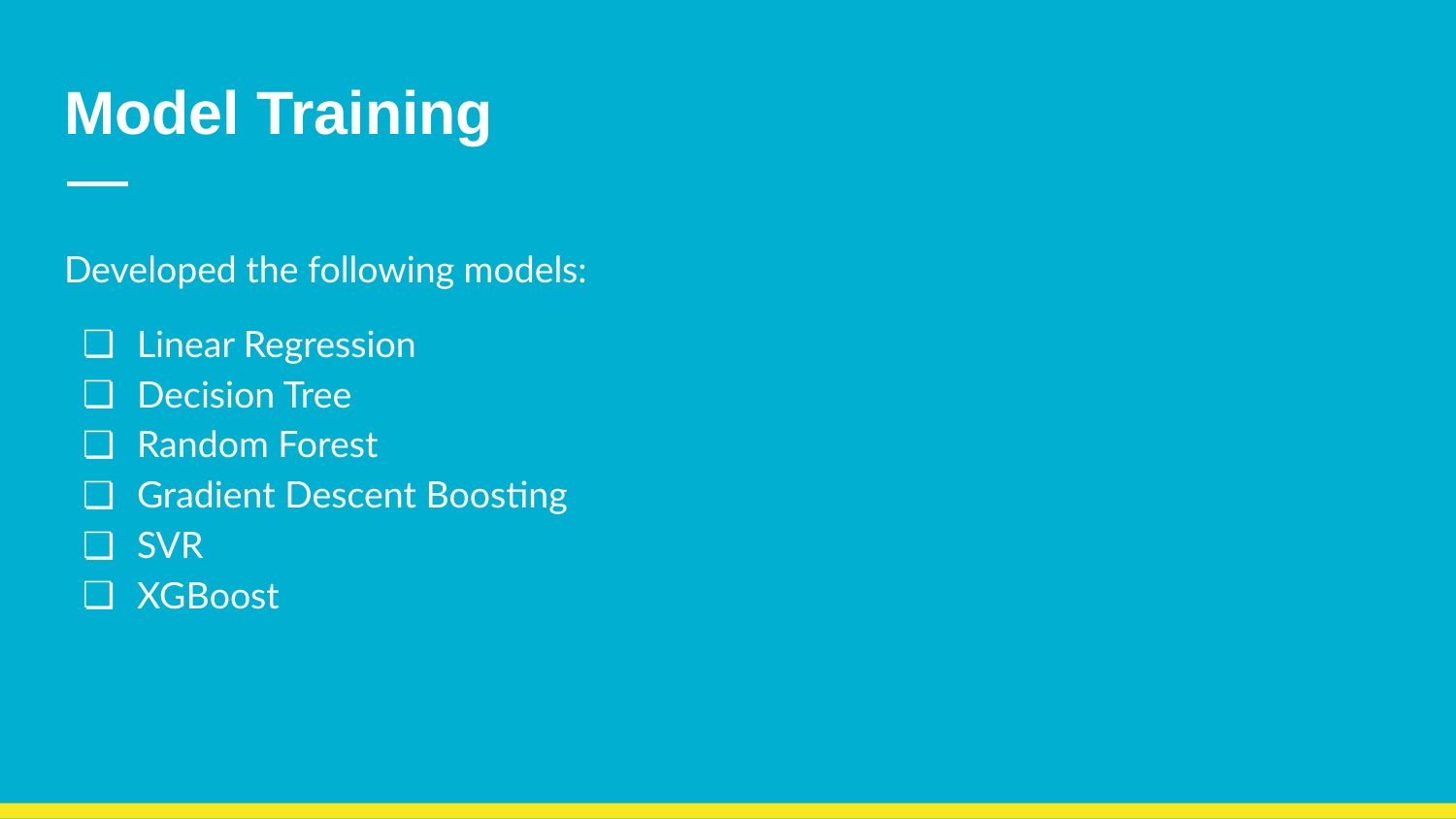

# Model Training
Developed the following models:
Linear Regression
Decision Tree
Random Forest
Gradient Descent Boosting
SVR
XGBoost